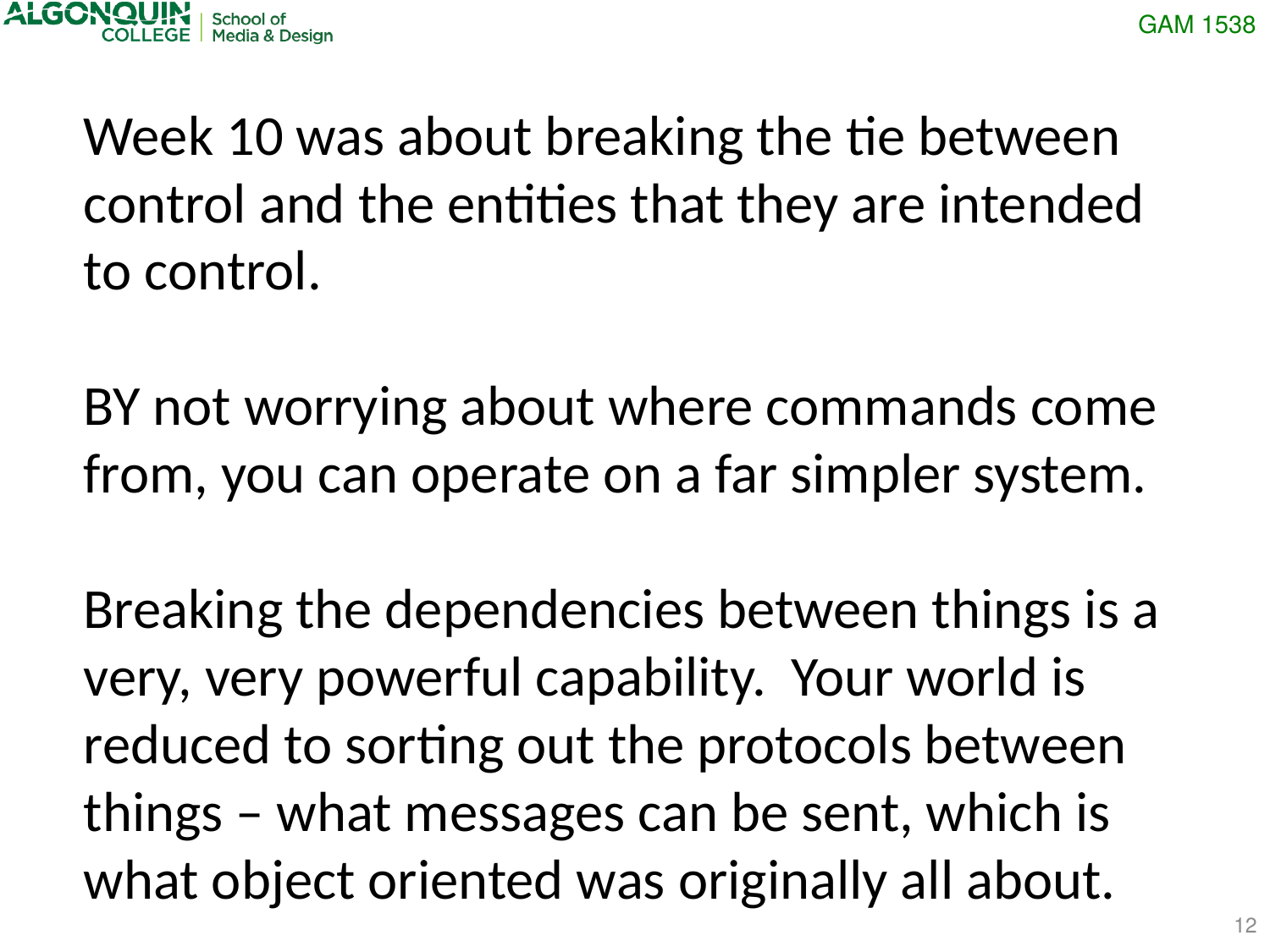

Week 10 was about breaking the tie between control and the entities that they are intended to control.

BY not worrying about where commands come from, you can operate on a far simpler system.

Breaking the dependencies between things is a very, very powerful capability.  Your world is reduced to sorting out the protocols between things – what messages can be sent, which is what object oriented was originally all about.
12